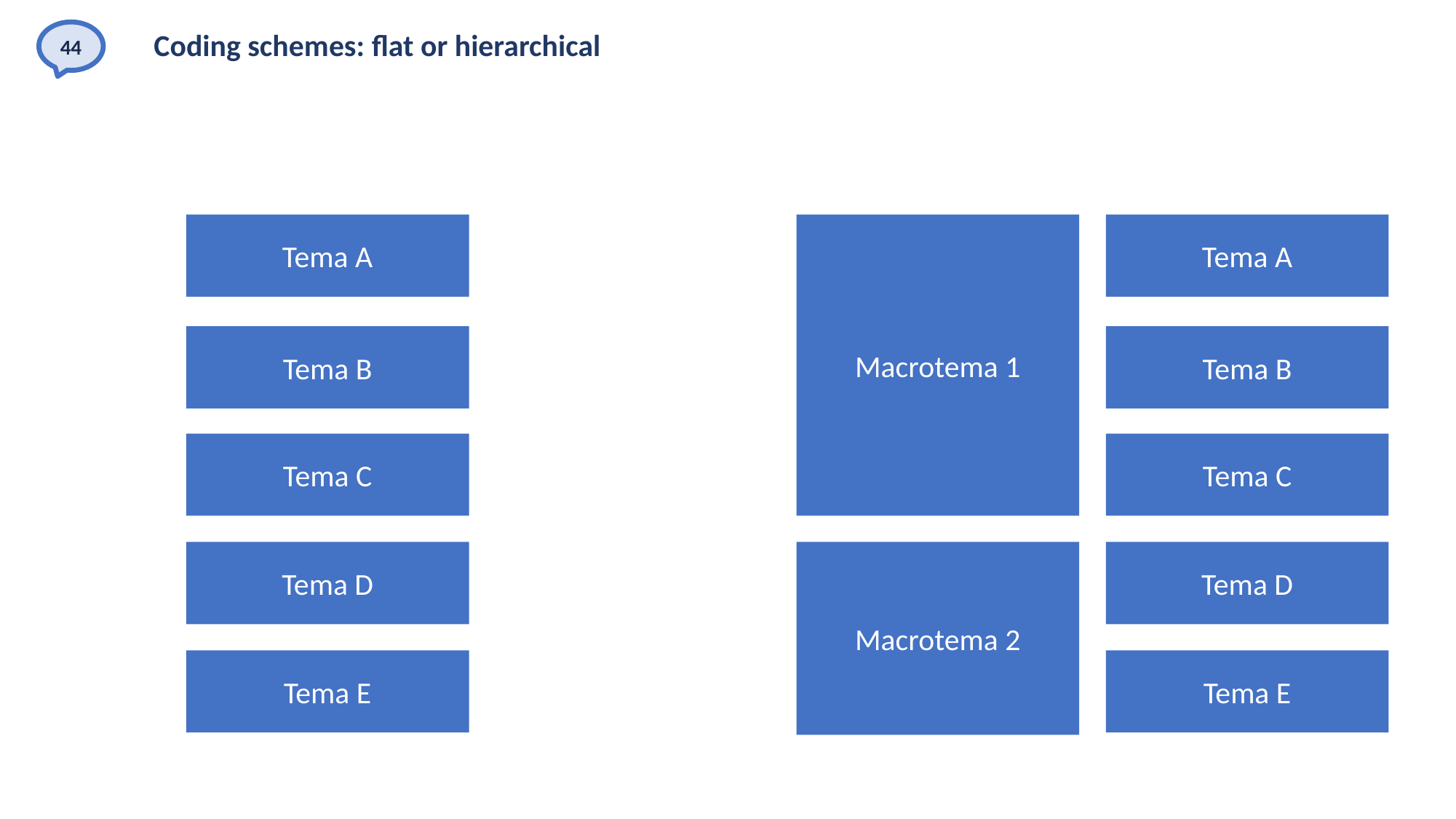

44
# Coding schemes: flat or hierarchical
Tema A
Macrotema 1
Tema A
Tema B
Tema B
Tema C
Tema C
Tema D
Macrotema 2
Tema D
Tema E
Tema E